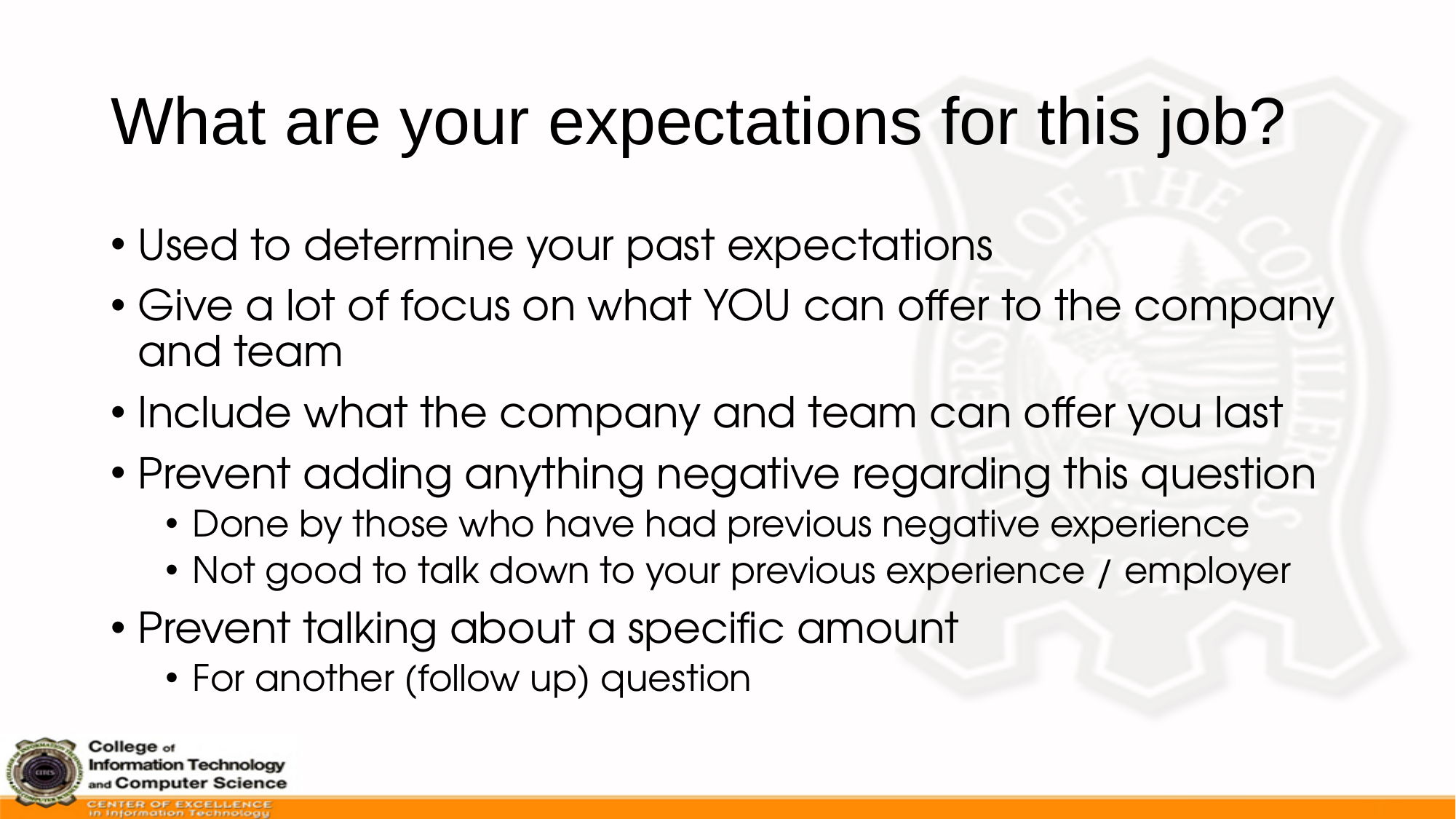

# What are your expectations for this job?
Used to determine your past expectations
Give a lot of focus on what YOU can offer to the company and team
Include what the company and team can offer you last
Prevent adding anything negative regarding this question
Done by those who have had previous negative experience
Not good to talk down to your previous experience / employer
Prevent talking about a specific amount
For another (follow up) question